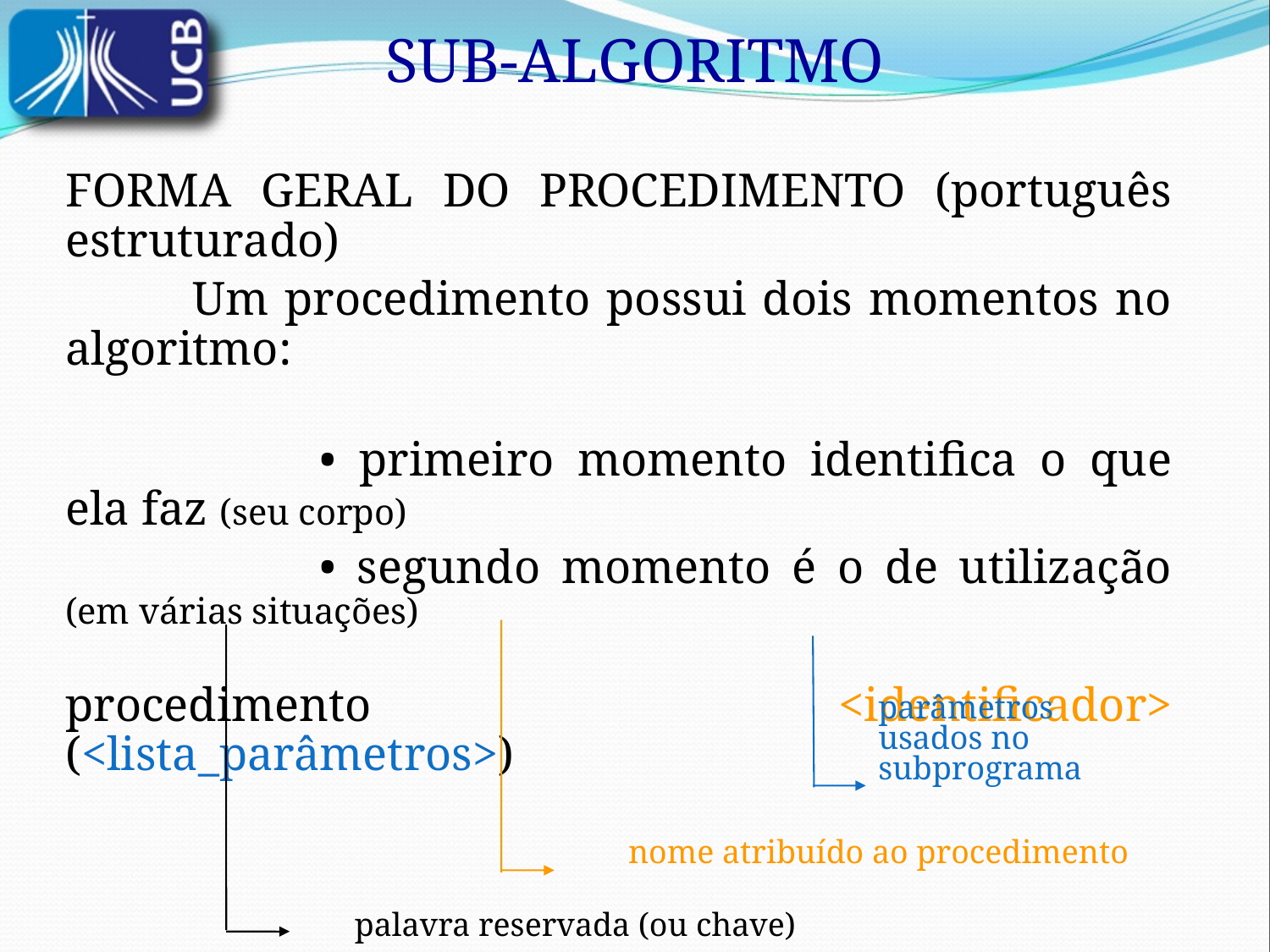

SUB-ALGORITMO
FORMA GERAL DO PROCEDIMENTO (português estruturado)
	Um procedimento possui dois momentos no algoritmo:

		• primeiro momento identifica o que ela faz (seu corpo)
		• segundo momento é o de utilização (em várias situações)

procedimento <identificador> (<lista_parâmetros>)

parâmetros usados no subprograma

nome atribuído ao procedimento

palavra reservada (ou chave)